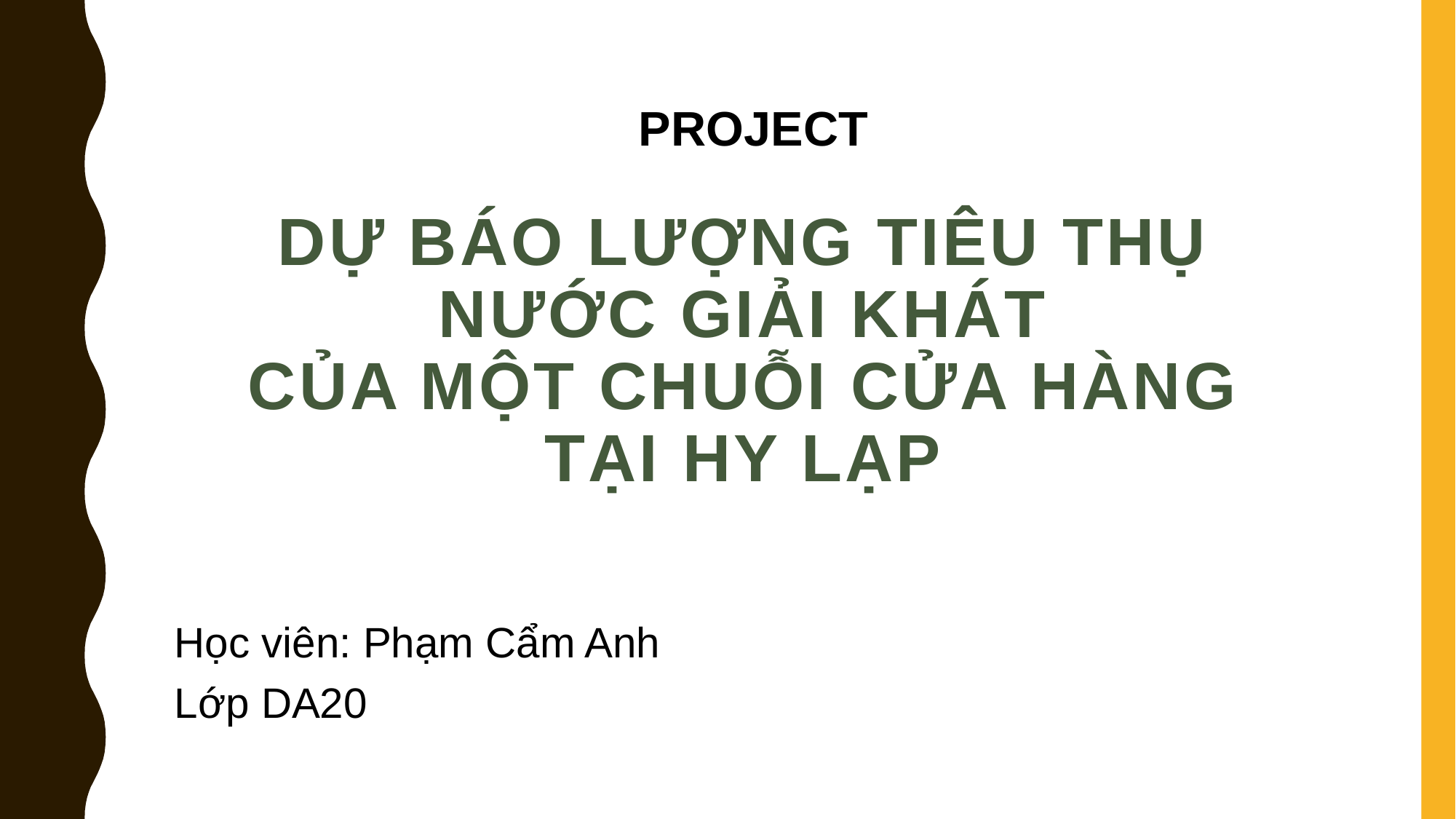

PROJECT
Dự báo lượng tiêu thụ
nước giải khát
của một CHUỖI cửa hàng
tại hy lạp

Học viên: Phạm Cẩm Anh
Lớp DA20